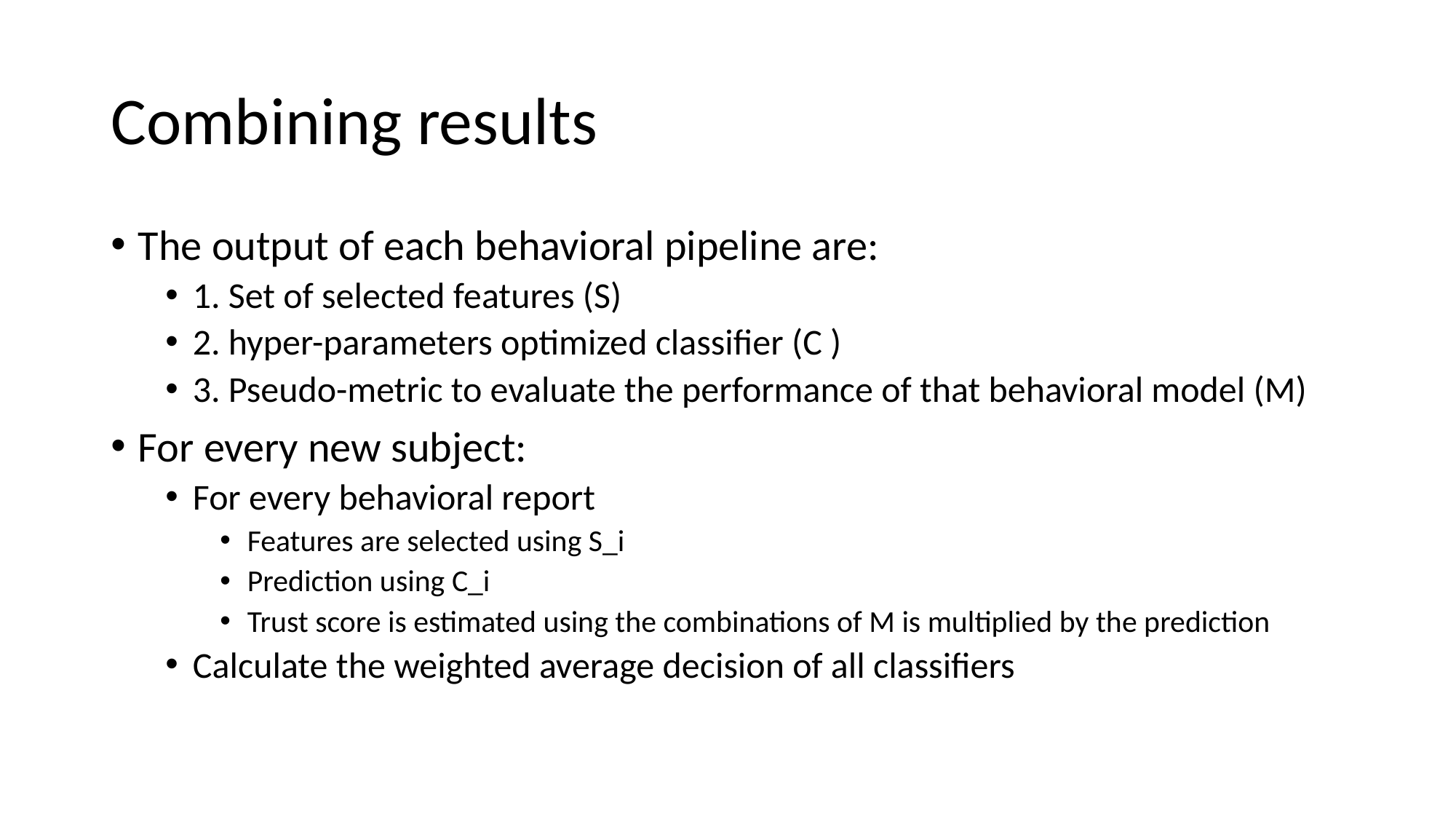

# Combining results
The output of each behavioral pipeline are:
1. Set of selected features (S)
2. hyper-parameters optimized classifier (C )
3. Pseudo-metric to evaluate the performance of that behavioral model (M)
For every new subject:
For every behavioral report
Features are selected using S_i
Prediction using C_i
Trust score is estimated using the combinations of M is multiplied by the prediction
Calculate the weighted average decision of all classifiers